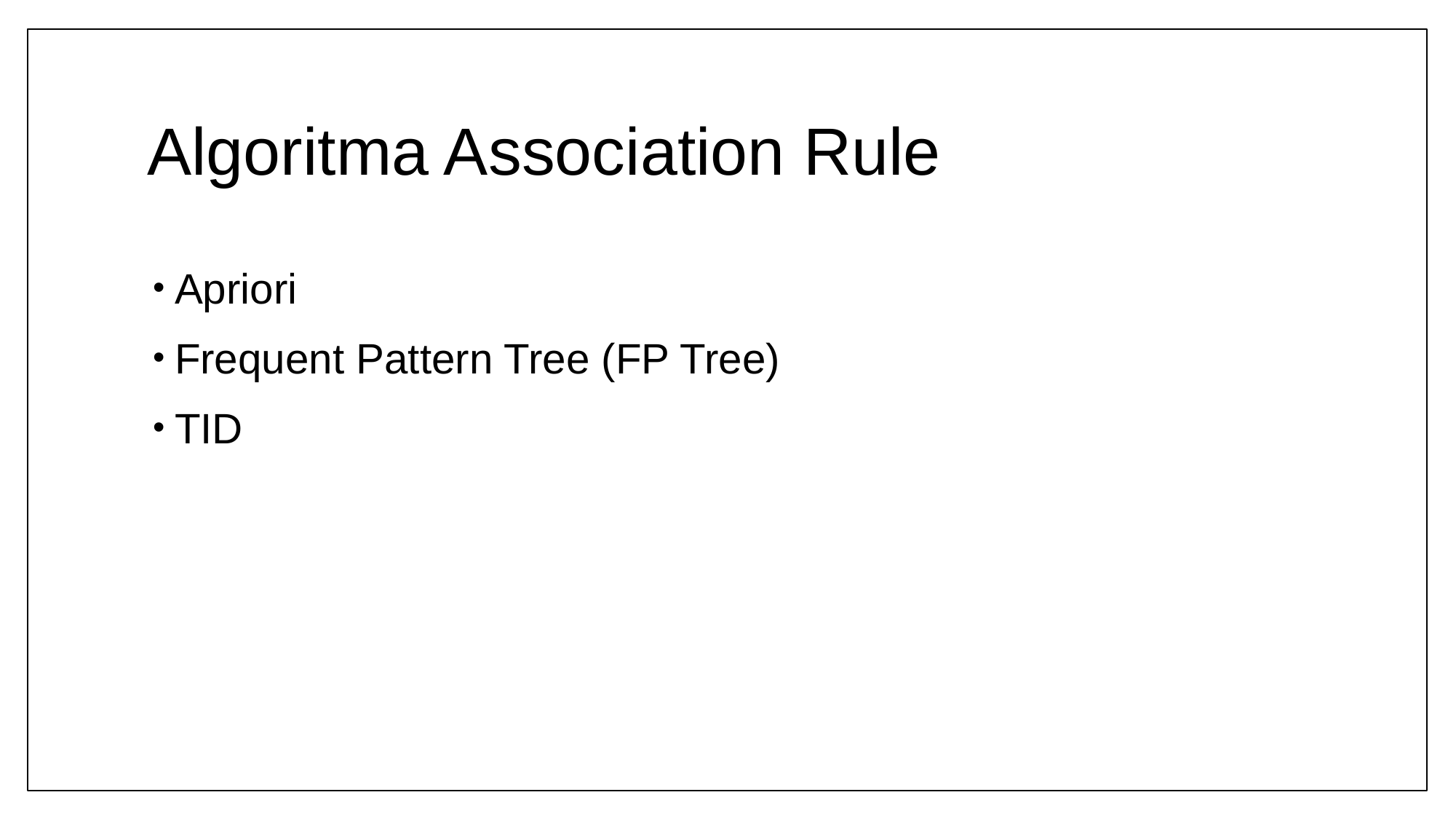

# Algoritma Association Rule
Apriori
Frequent Pattern Tree (FP Tree)
TID